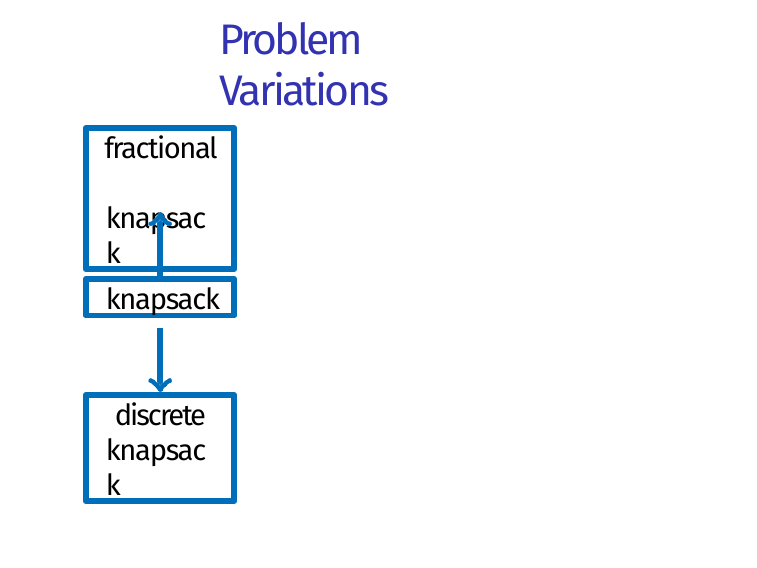

# Problem Variations
fractional  knapsack

knapsack

discrete  knapsack